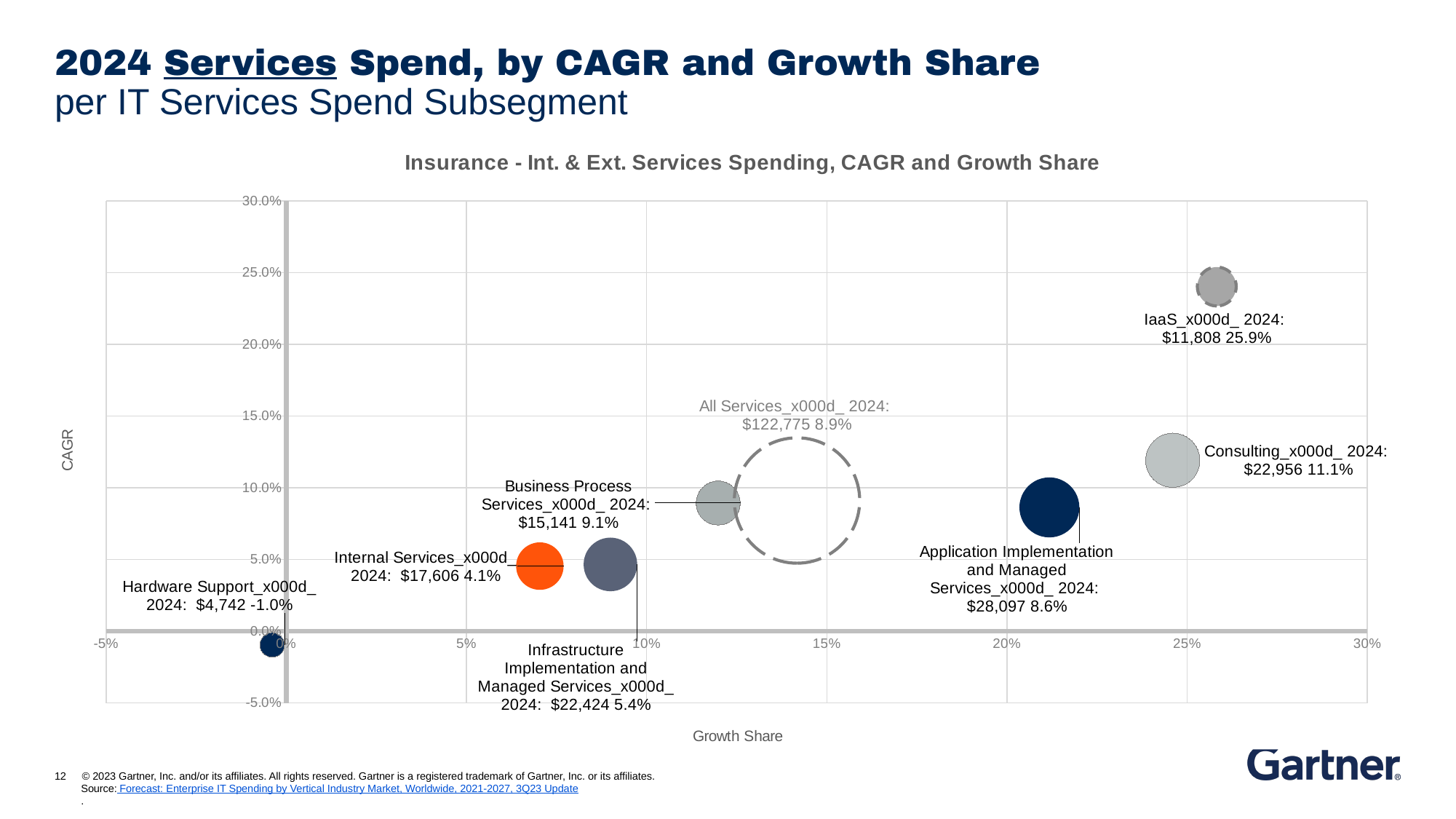

# 2024 Services Spend, by CAGR and Growth Share per IT Services Spend Subsegment

### Chart:

| Category | Insurance Int. & Ext. Services spend |
|---|---|